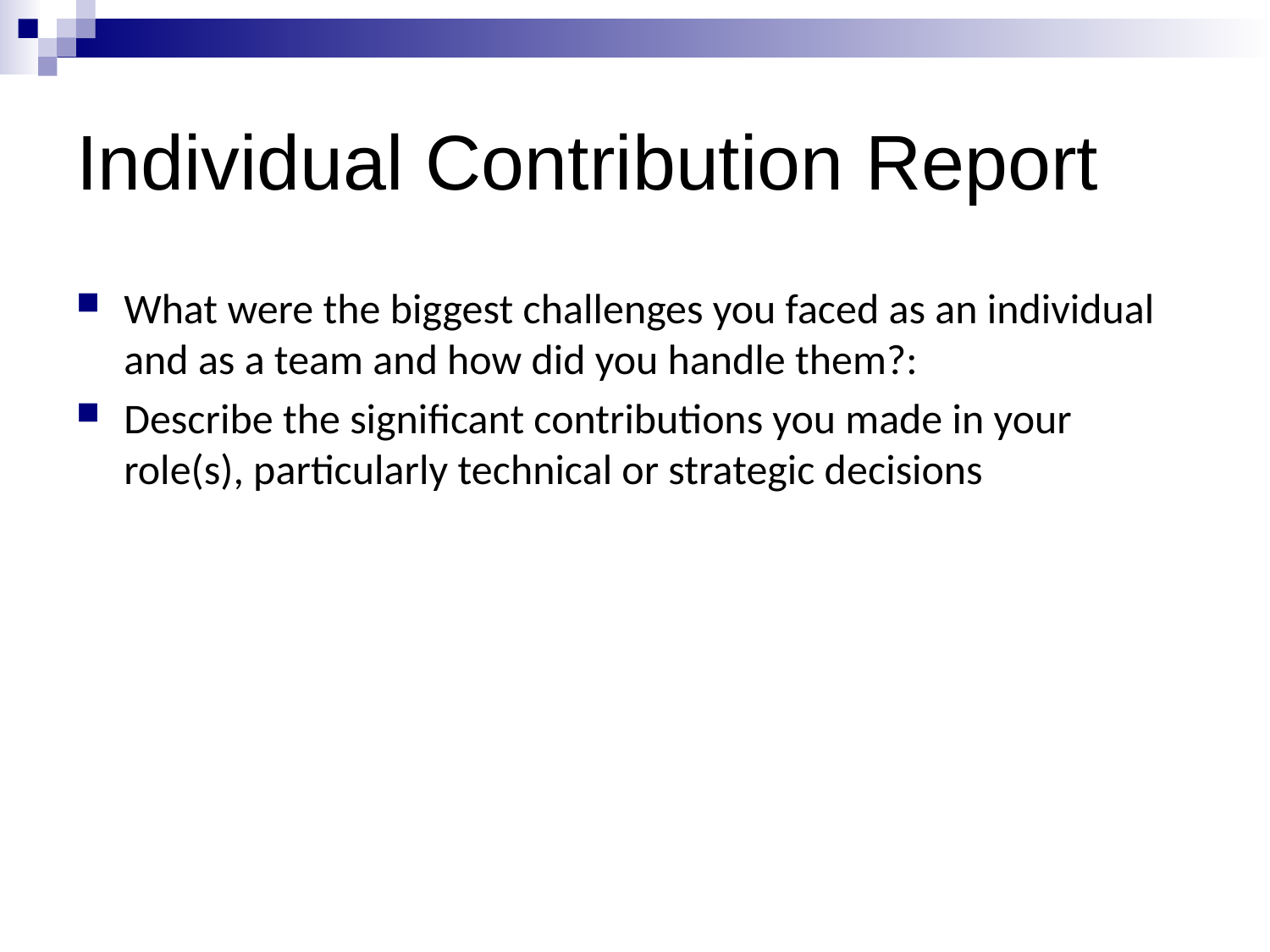

# Individual Contribution Report
What were the biggest challenges you faced as an individual and as a team and how did you handle them?:
Describe the significant contributions you made in your role(s), particularly technical or strategic decisions